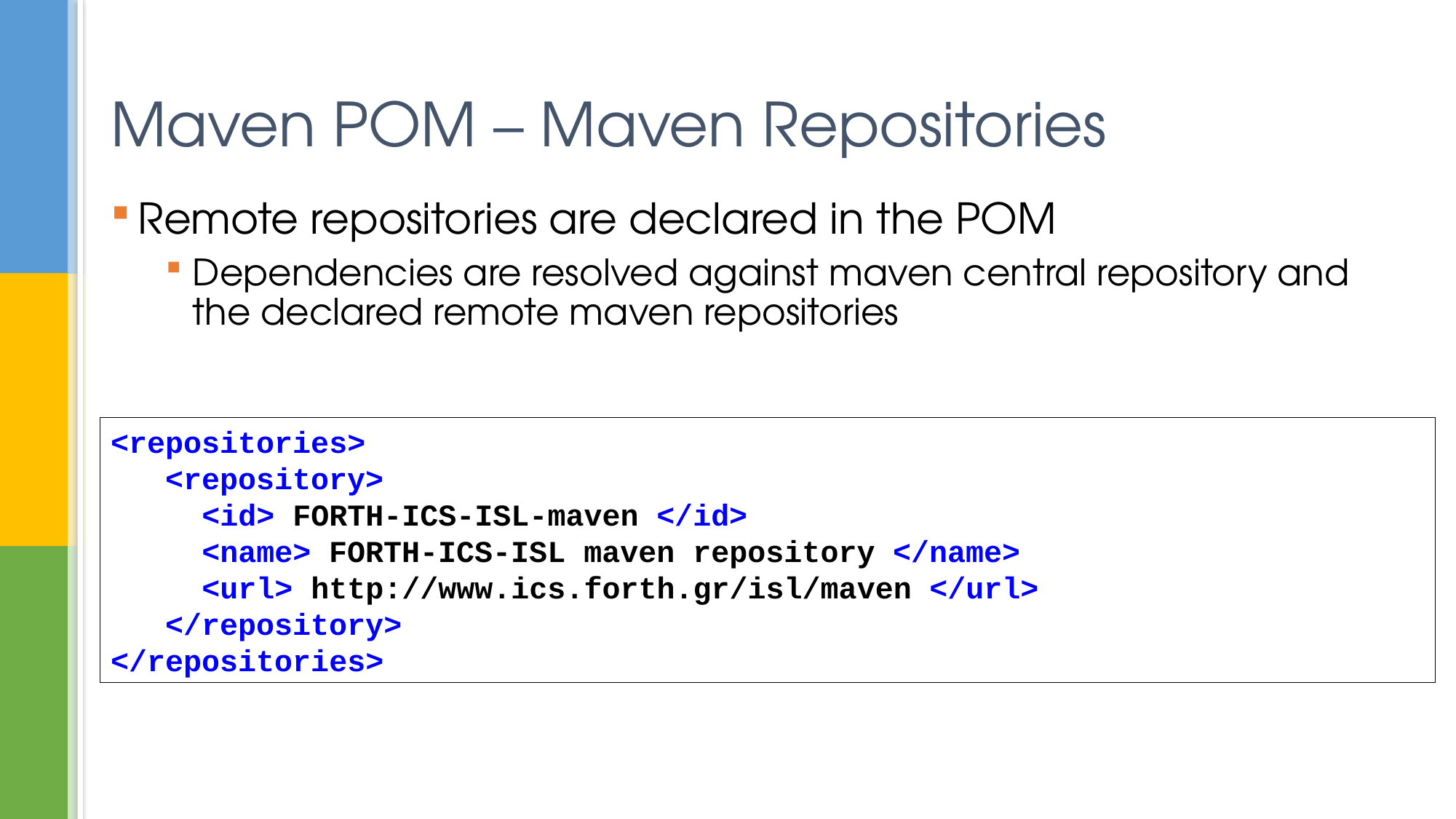

# Maven POM – Maven Repositories
Remote repositories are declared in the POM
Dependencies are resolved against maven central repository and the declared remote maven repositories
<repositories>
   <repository>
     <id> FORTH-ICS-ISL-maven </id>
     <name> FORTH-ICS-ISL maven repository </name>
     <url> http://www.ics.forth.gr/isl/maven </url>
   </repository>
</repositories>